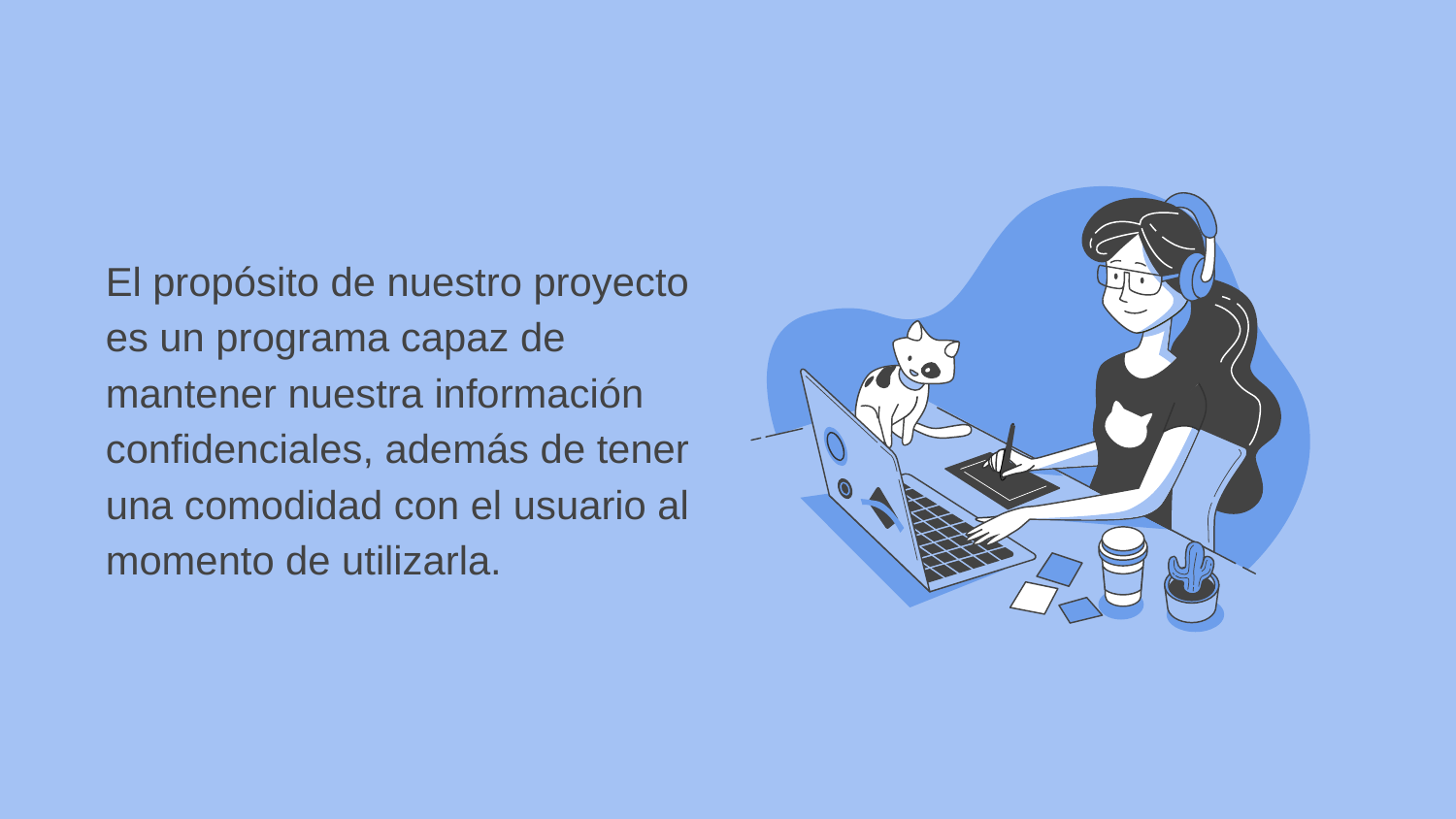

El propósito de nuestro proyecto es un programa capaz de mantener nuestra información confidenciales, además de tener una comodidad con el usuario al momento de utilizarla.